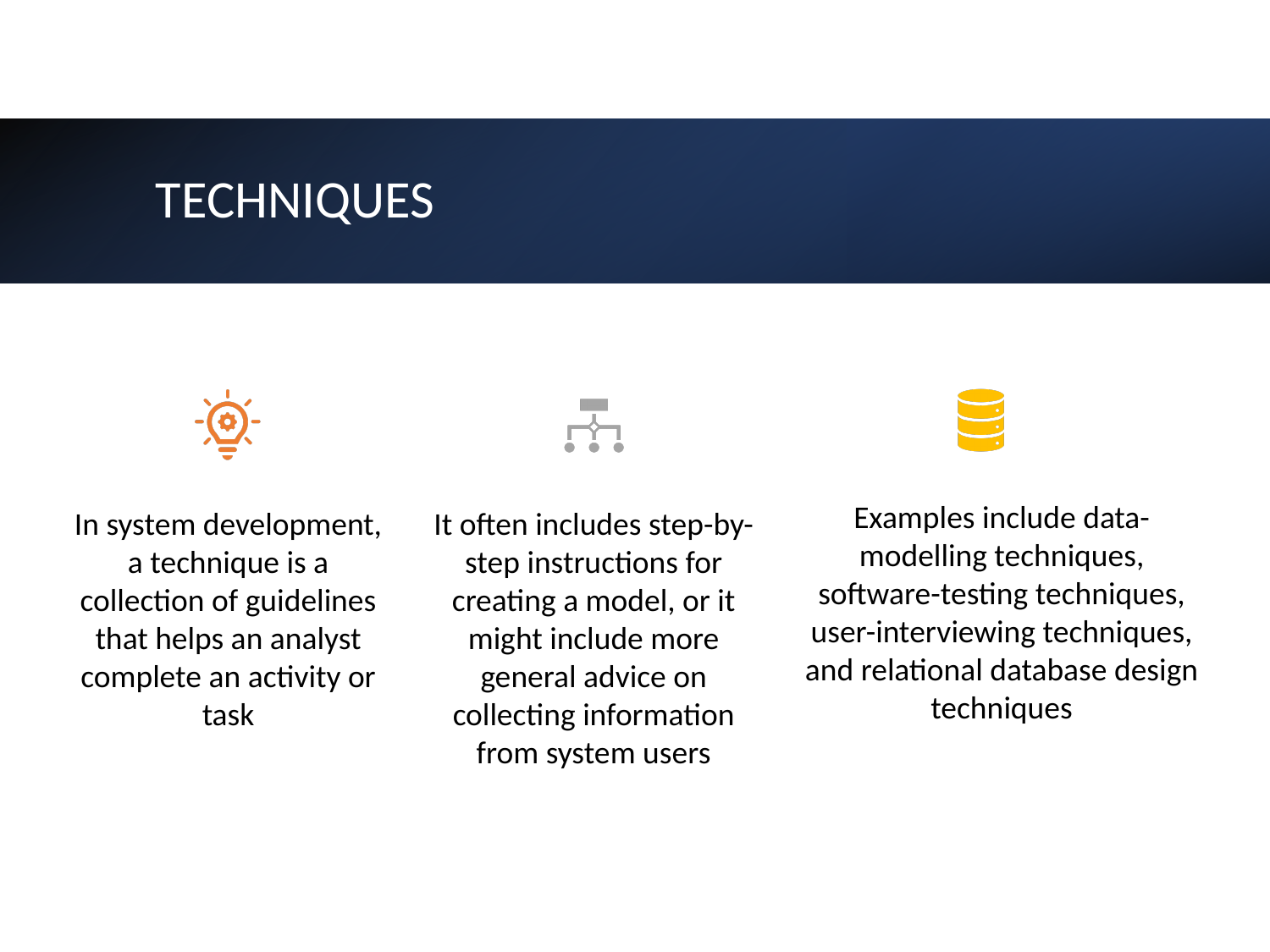

# TECHNIQUES
In system development, a technique is a collection of guidelines that helps an analyst complete an activity or task
It often includes step-by-step instructions for creating a model, or it might include more general advice on collecting information from system users
Examples include data-modelling techniques, software-testing techniques, user-interviewing techniques, and relational database design techniques